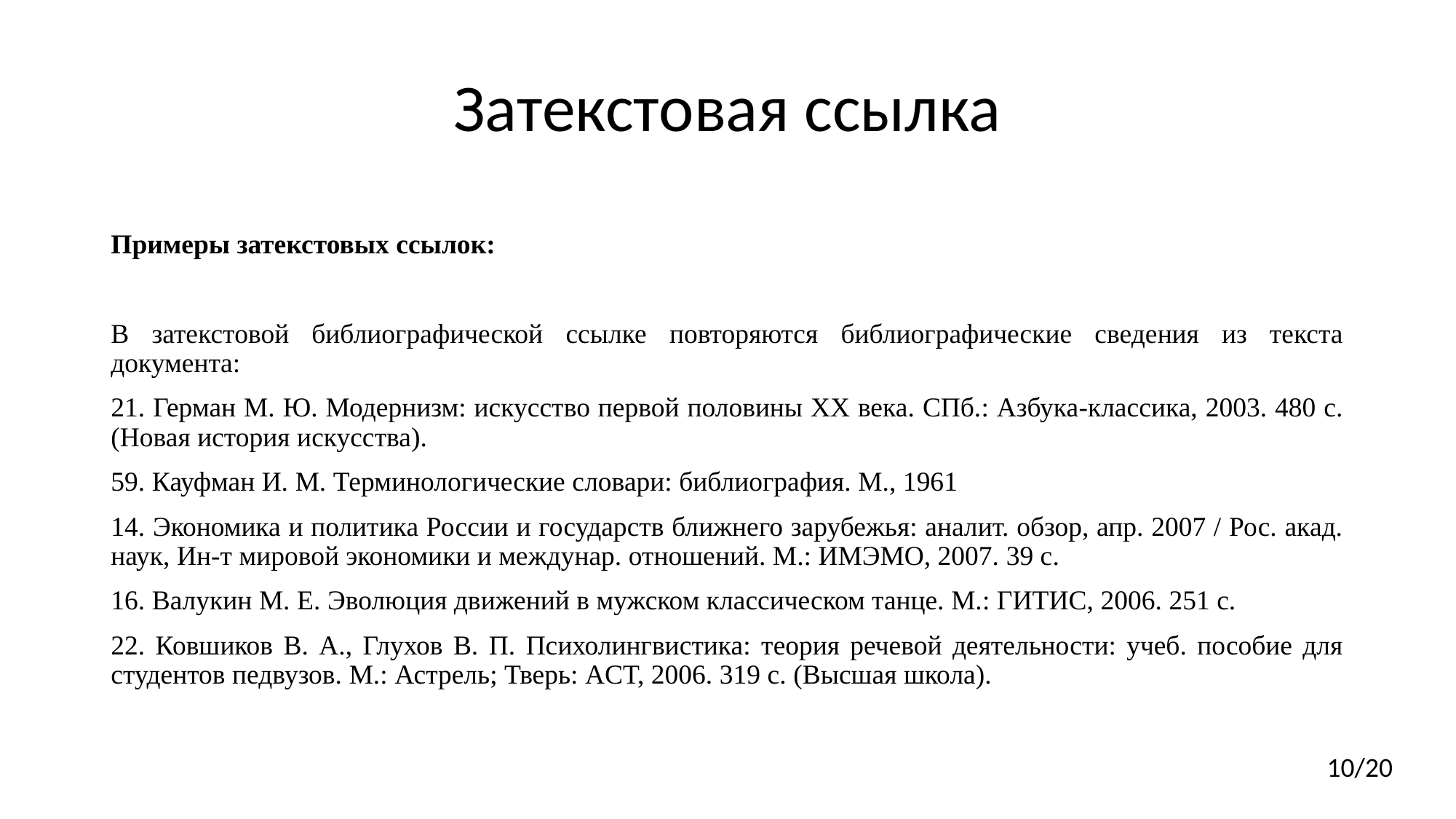

# Затекстовая ссылка
Примеры затекстовых ссылок:

В затекстовой библиографической ссылке повторяются библиографические сведения из текста документа:
21. Герман М. Ю. Модернизм: искусство первой половины XX века. СПб.: Азбука-классика, 2003. 480 с. (Новая история искусства).
59. Кауфман И. М. Терминологические словари: библиография. М., 1961
14. Экономика и политика России и государств ближнего зарубежья: аналит. обзор, апр. 2007 / Рос. акад. наук, Ин-т мировой экономики и междунар. отношений. М.: ИМЭМО, 2007. 39 с.
16. Валукин М. Е. Эволюция движений в мужском классическом танце. М.: ГИТИС, 2006. 251 с.
22. Ковшиков В. А., Глухов В. П. Психолингвистика: теория речевой деятельности: учеб. пособие для студентов педвузов. М.: Астрель; Тверь: ACT, 2006. 319 с. (Высшая школа).

10/20